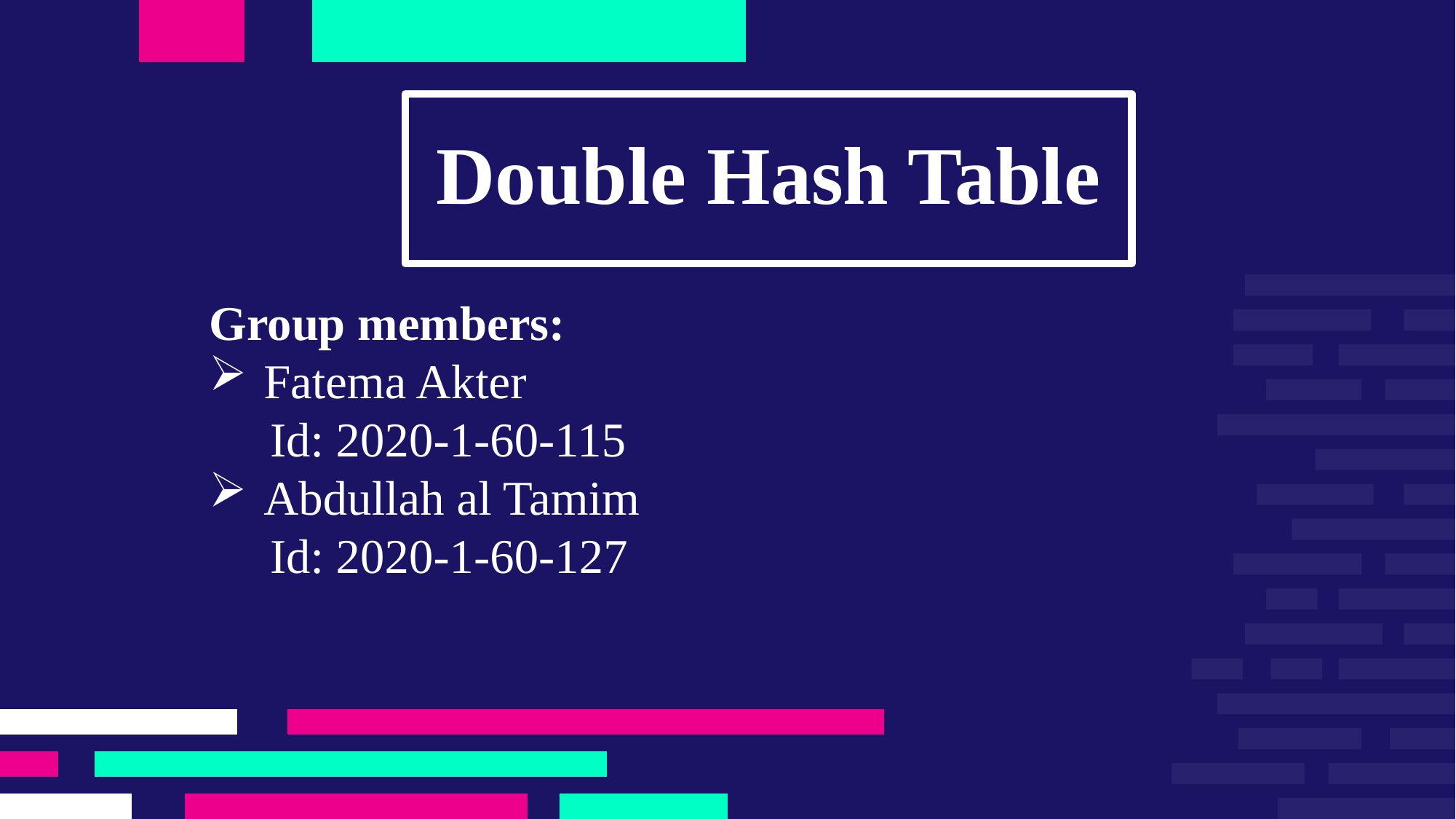

Double Hash Table
Group members:
Fatema Akter
     Id: 2020-1-60-115
Abdullah al Tamim
     Id: 2020-1-60-127